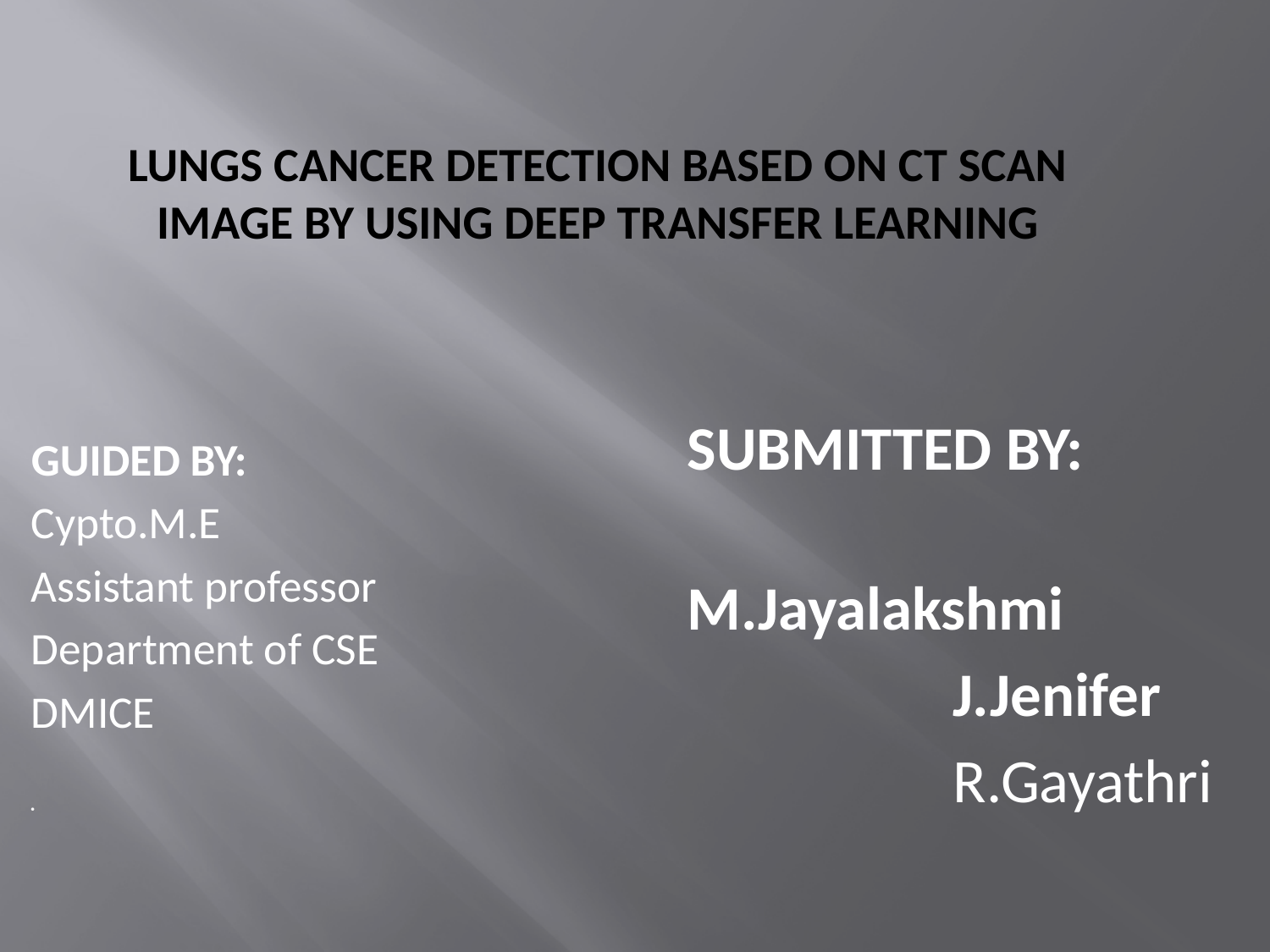

# LUNGS CANCER DETECTION BASED ON CT SCAN IMAGE BY USING DEEP TRANSFER LEARNING

GUIDED BY:
Cypto.M.E
Assistant professor
Department of CSE
DMICE

SUBMITTED BY:
                   M.Jayalakshmi
                   J.Jenifer
                   R.Gayathri